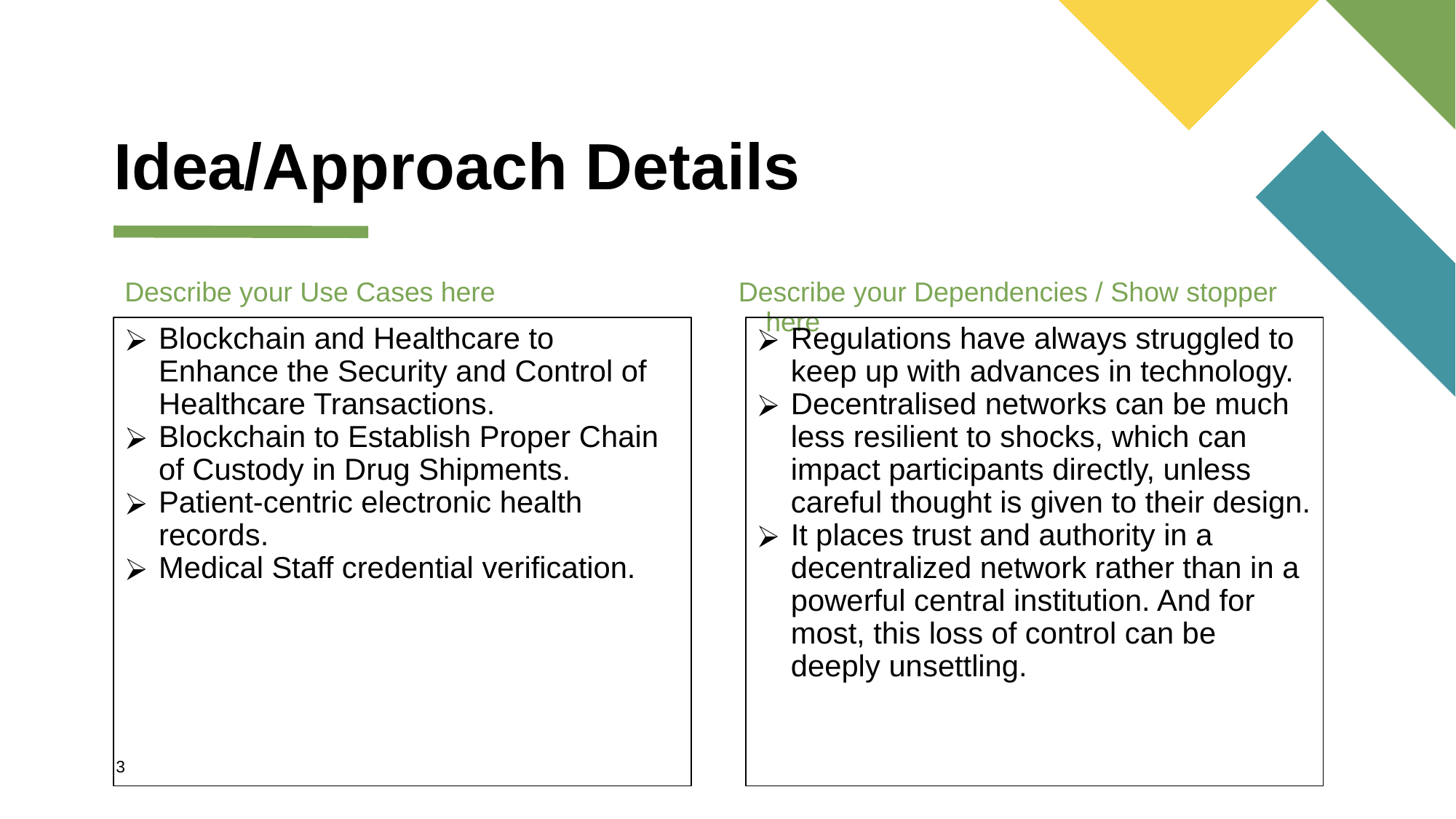

# Idea/Approach Details
Describe your Use Cases here
Describe your Dependencies / Show stopper here
Blockchain and Healthcare to Enhance the Security and Control of Healthcare Transactions.
Blockchain to Establish Proper Chain of Custody in Drug Shipments.
Patient-centric electronic health records.
Medical Staff credential verification.
Regulations have always struggled to keep up with advances in technology.
Decentralised networks can be much less resilient to shocks, which can impact participants directly, unless careful thought is given to their design.
It places trust and authority in a decentralized network rather than in a powerful central institution. And for most, this loss of control can be deeply unsettling.
3